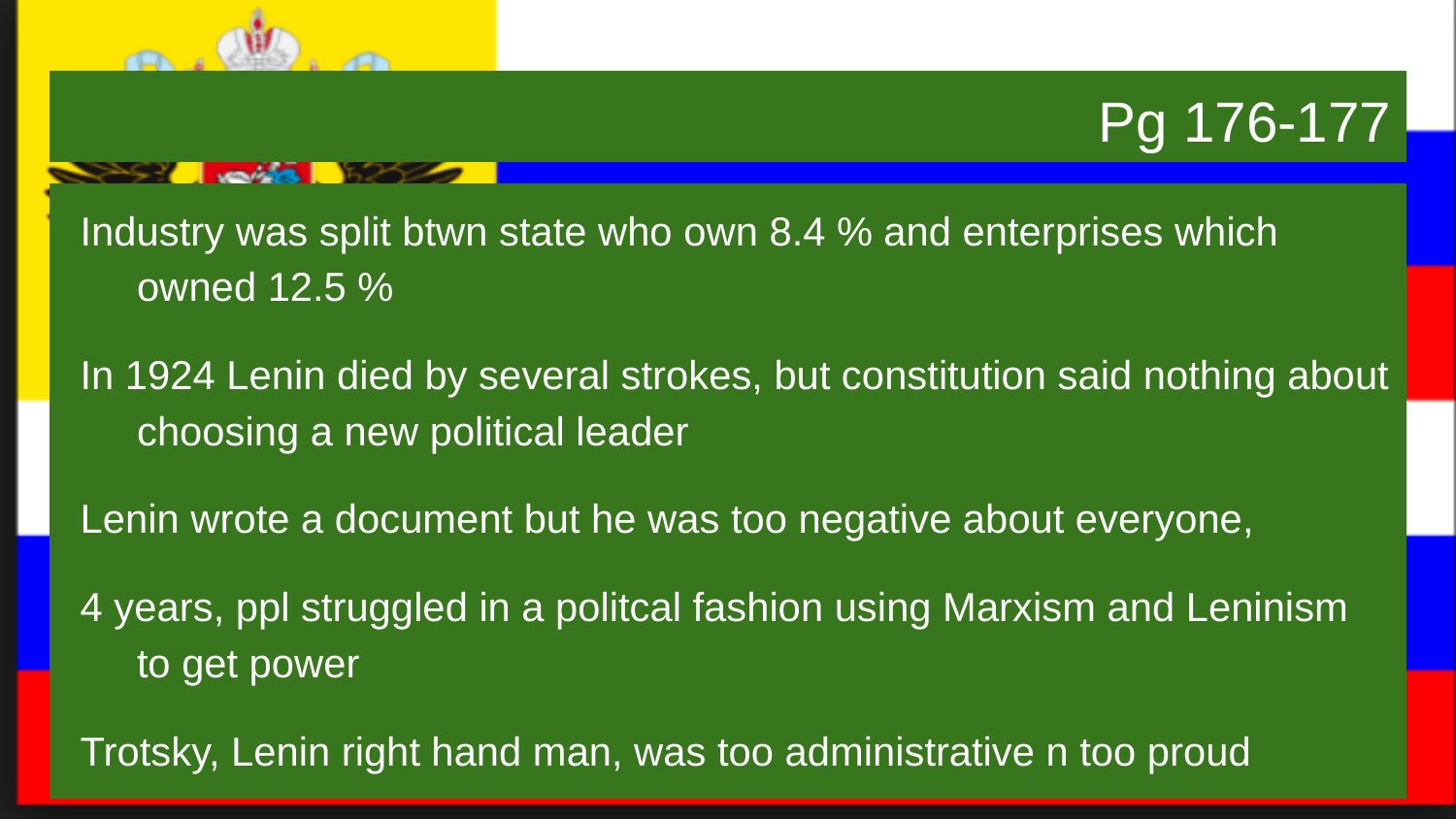

# Pg 176-177
Industry was split btwn state who own 8.4 % and enterprises which owned 12.5 %
In 1924 Lenin died by several strokes, but constitution said nothing about choosing a new political leader
Lenin wrote a document but he was too negative about everyone,
4 years, ppl struggled in a politcal fashion using Marxism and Leninism to get power
Trotsky, Lenin right hand man, was too administrative n too proud
His rival Stalin was not innovative, not intellectual and not charisamatic. But he was sharp, listened to everyone and never showed ambition. He was good at making friends also